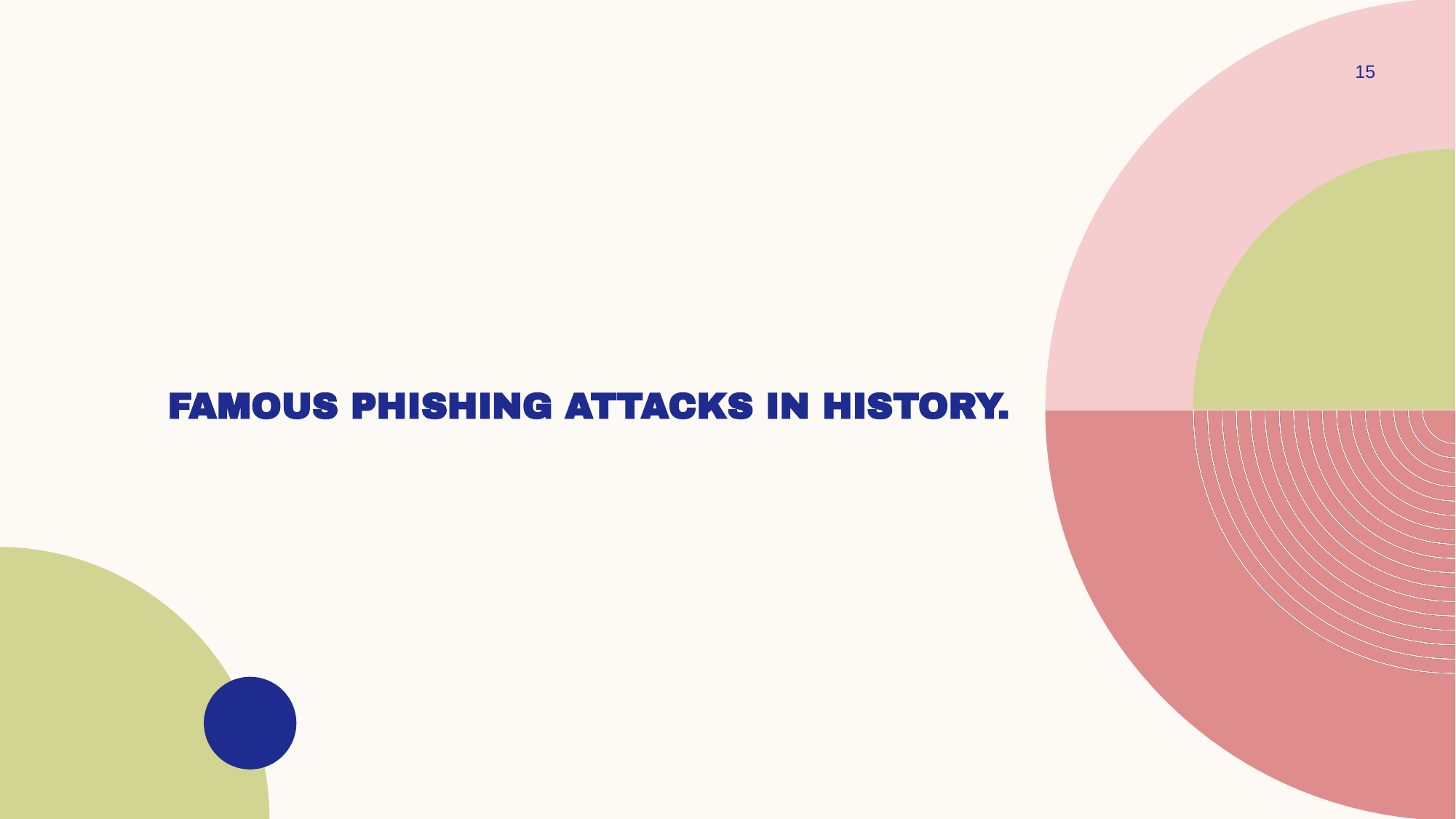

15
# famous phishing attacks in history.